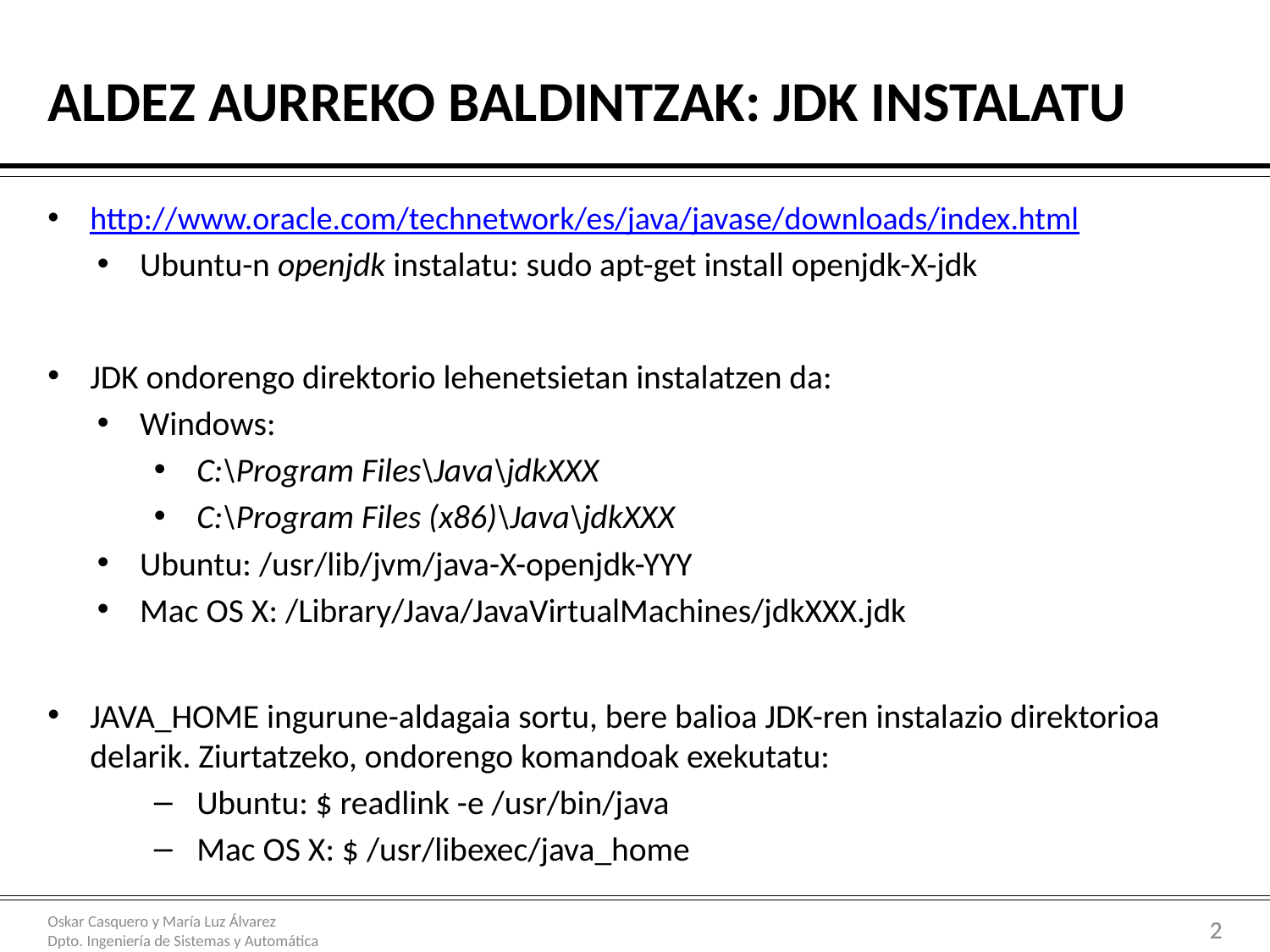

# Aldez Aurreko Baldintzak: JDK instalatu
http://www.oracle.com/technetwork/es/java/javase/downloads/index.html
Ubuntu-n openjdk instalatu: sudo apt-get install openjdk-X-jdk

JDK ondorengo direktorio lehenetsietan instalatzen da:
Windows:
C:\Program Files\Java\jdkXXX
C:\Program Files (x86)\Java\jdkXXX
Ubuntu: /usr/lib/jvm/java-X-openjdk-YYY
Mac OS X: /Library/Java/JavaVirtualMachines/jdkXXX.jdk

JAVA_HOME ingurune-aldagaia sortu, bere balioa JDK-ren instalazio direktorioa delarik. Ziurtatzeko, ondorengo komandoak exekutatu:
Ubuntu: $ readlink -e /usr/bin/java
Mac OS X: $ /usr/libexec/java_home
2
2